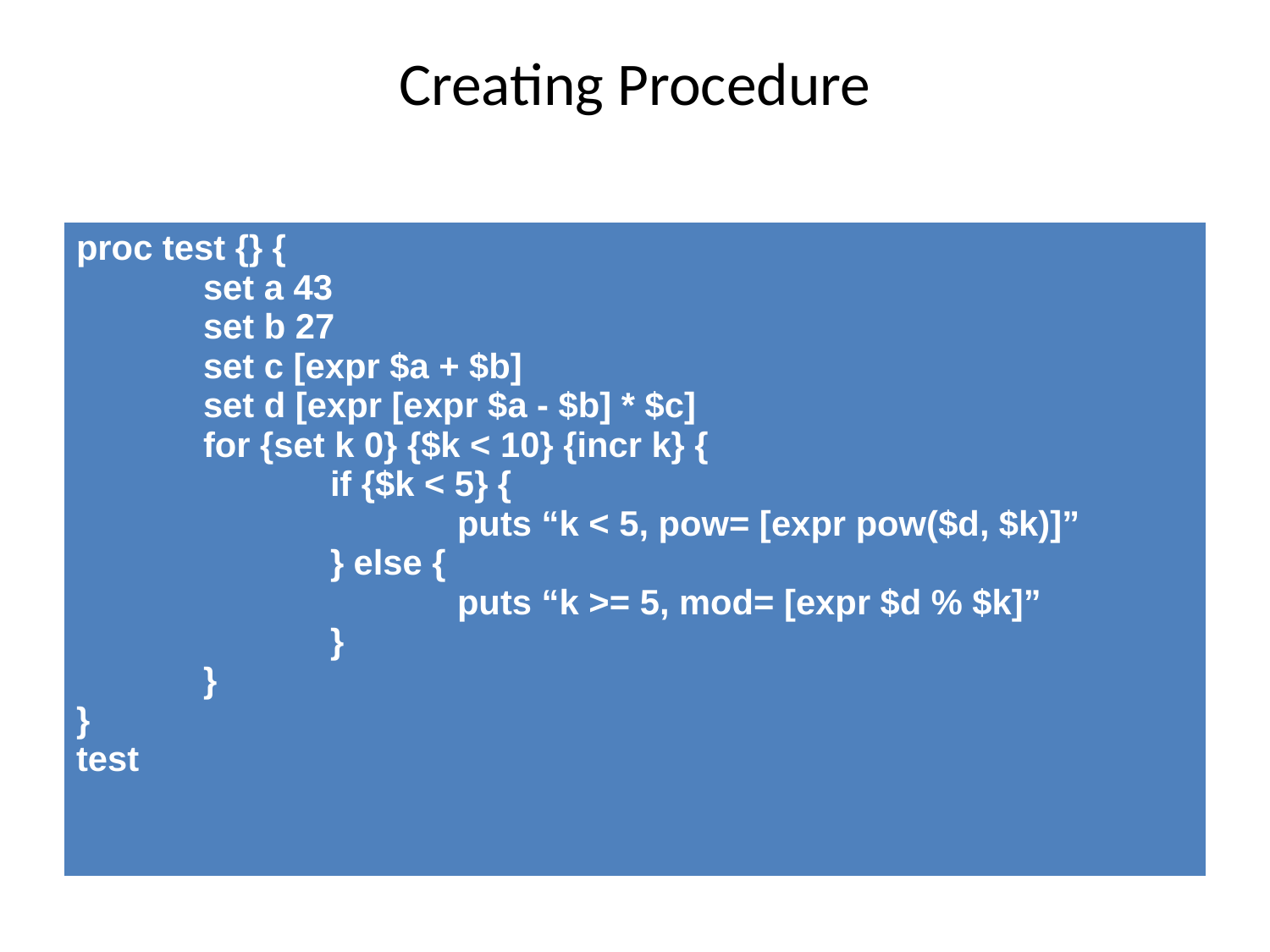

# Creating Procedure
| proc test {} { set a 43 set b 27 set c [expr $a + $b] set d [expr [expr $a - $b] \* $c] for {set k 0} {$k < 10} {incr k} { if {$k < 5} { puts “k < 5, pow= [expr pow($d, $k)]” } else { puts “k >= 5, mod= [expr $d % $k]” } } } test |
| --- |